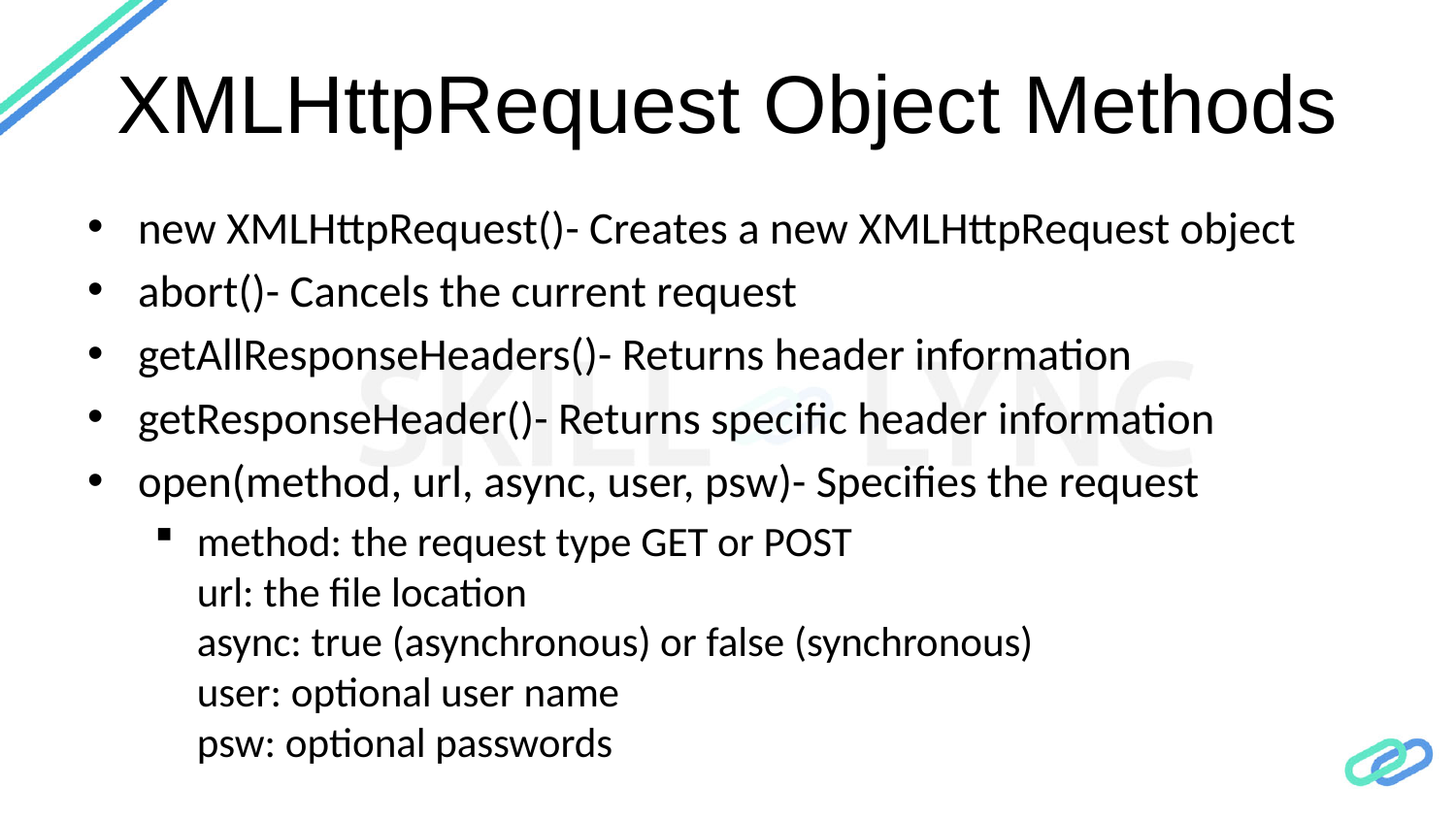

# XMLHttpRequest Object Methods
new XMLHttpRequest()- Creates a new XMLHttpRequest object
abort()- Cancels the current request
getAllResponseHeaders()- Returns header information
getResponseHeader()- Returns specific header information
open(method, url, async, user, psw)- Specifies the request
method: the request type GET or POST
url: the file location
async: true (asynchronous) or false (synchronous)
user: optional user name
psw: optional passwords